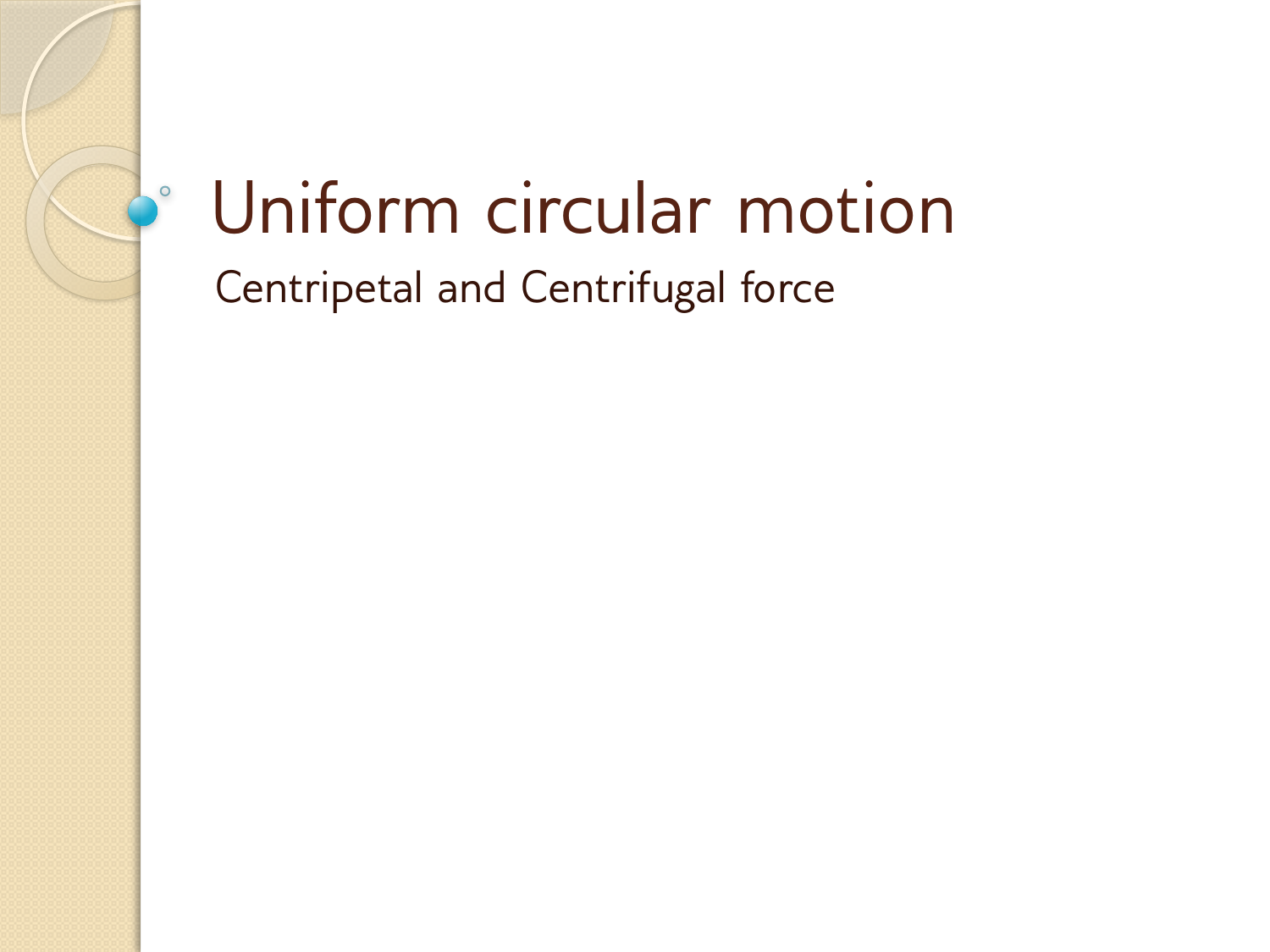

# Uniform circular motion
Centripetal and Centrifugal force